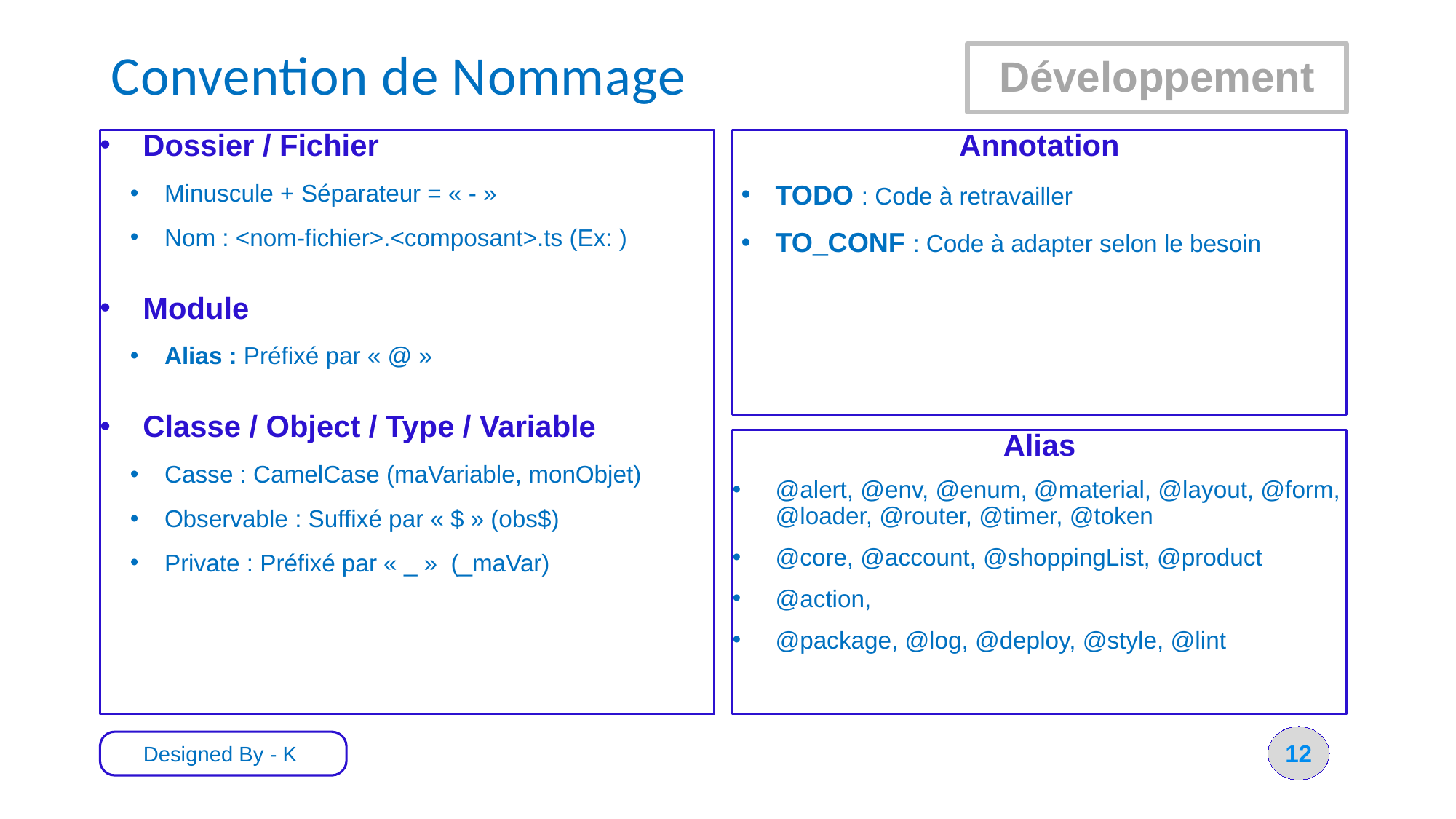

# Convention de Nommage
Développement
Dossier / Fichier
Minuscule + Séparateur = « - »
Nom : <nom-fichier>.<composant>.ts (Ex: )
Module
Alias : Préfixé par « @ »
Classe / Object / Type / Variable
Casse : CamelCase (maVariable, monObjet)
Observable : Suffixé par « $ » (obs$)
Private : Préfixé par « _ »  (_maVar)
Annotation
TODO : Code à retravailler
TO_CONF : Code à adapter selon le besoin
Alias
@alert, @env, @enum, @material, @layout, @form, @loader, @router, @timer, @token
@core, @account, @shoppingList, @product
@action,
@package, @log, @deploy, @style, @lint
12
Designed By - K